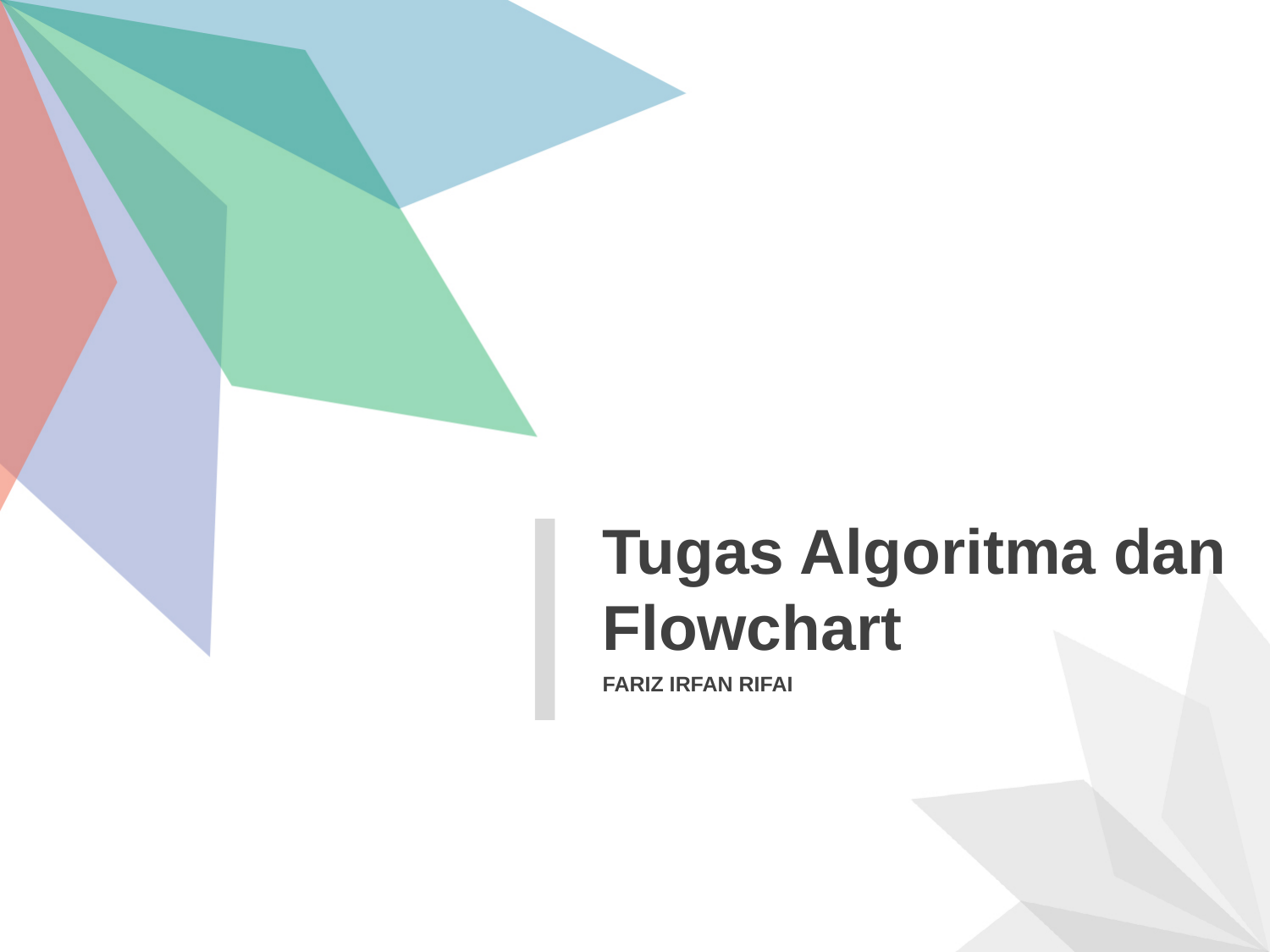

Tugas Algoritma dan Flowchart

FARIZ IRFAN RIFAI